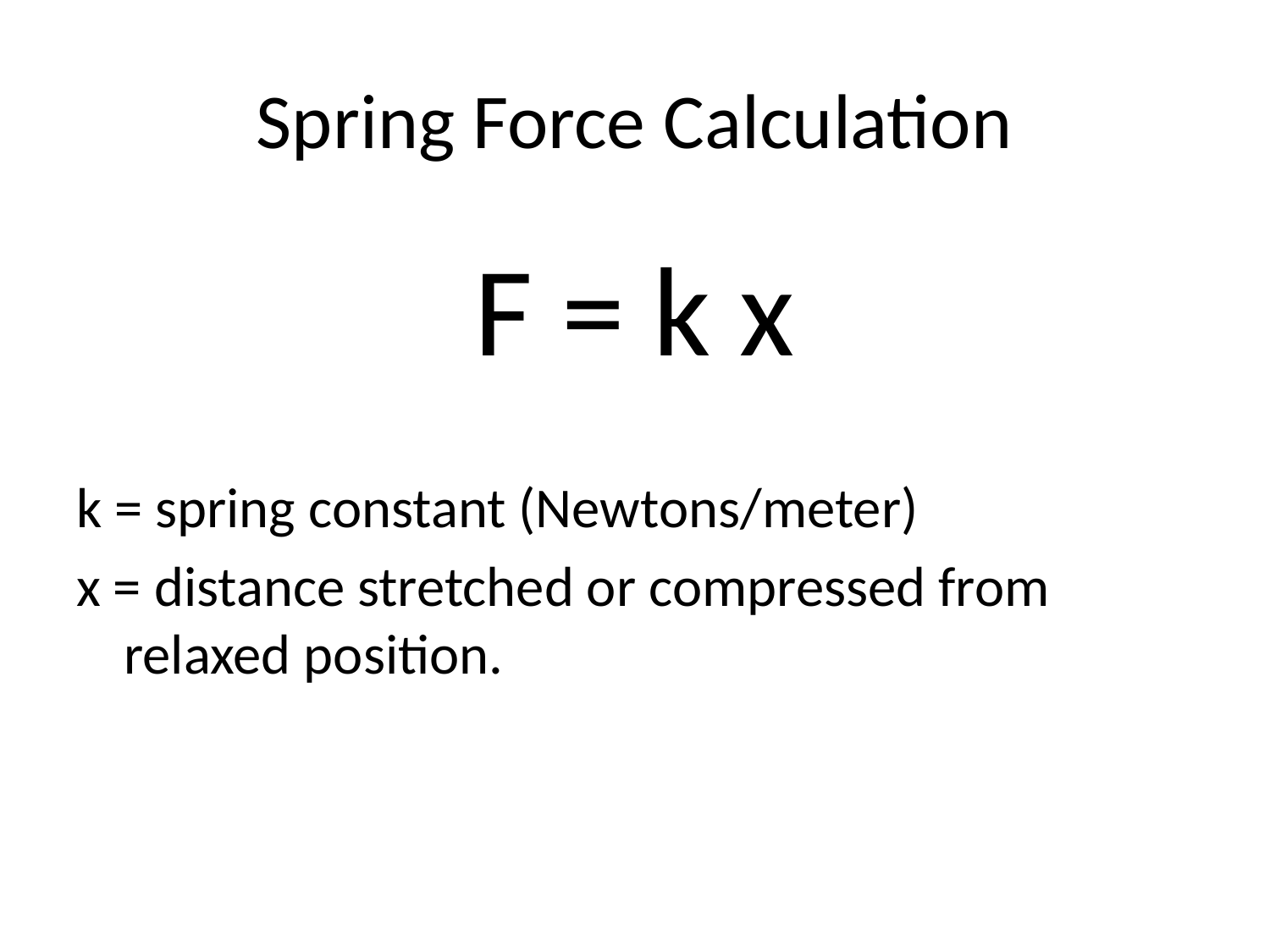

# Spring Force Calculation
F = k x

k = spring constant (Newtons/meter)
x = distance stretched or compressed from relaxed position.